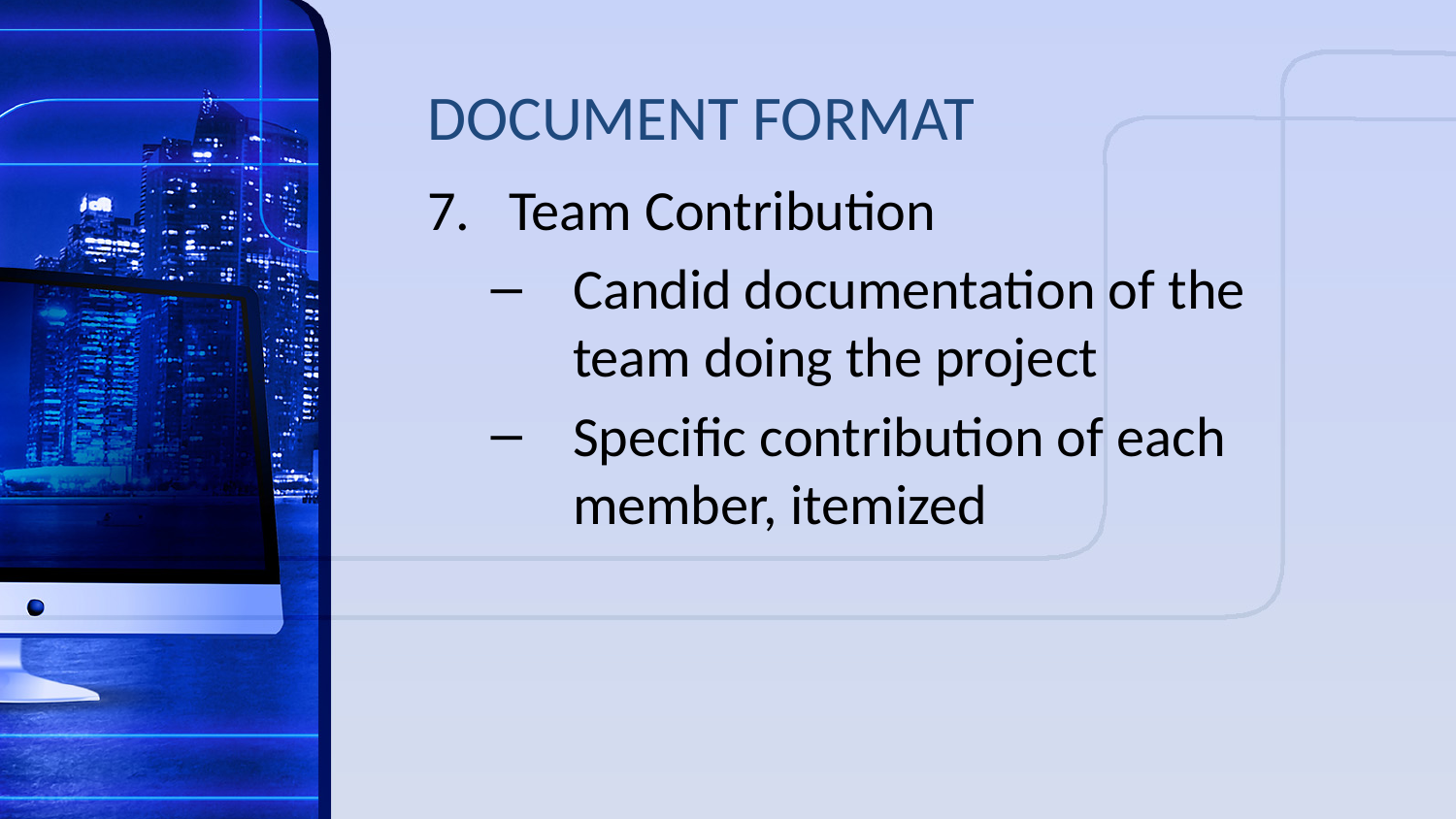

# DOCUMENT FORMAT
Team Contribution
Candid documentation of the team doing the project
Specific contribution of each member, itemized